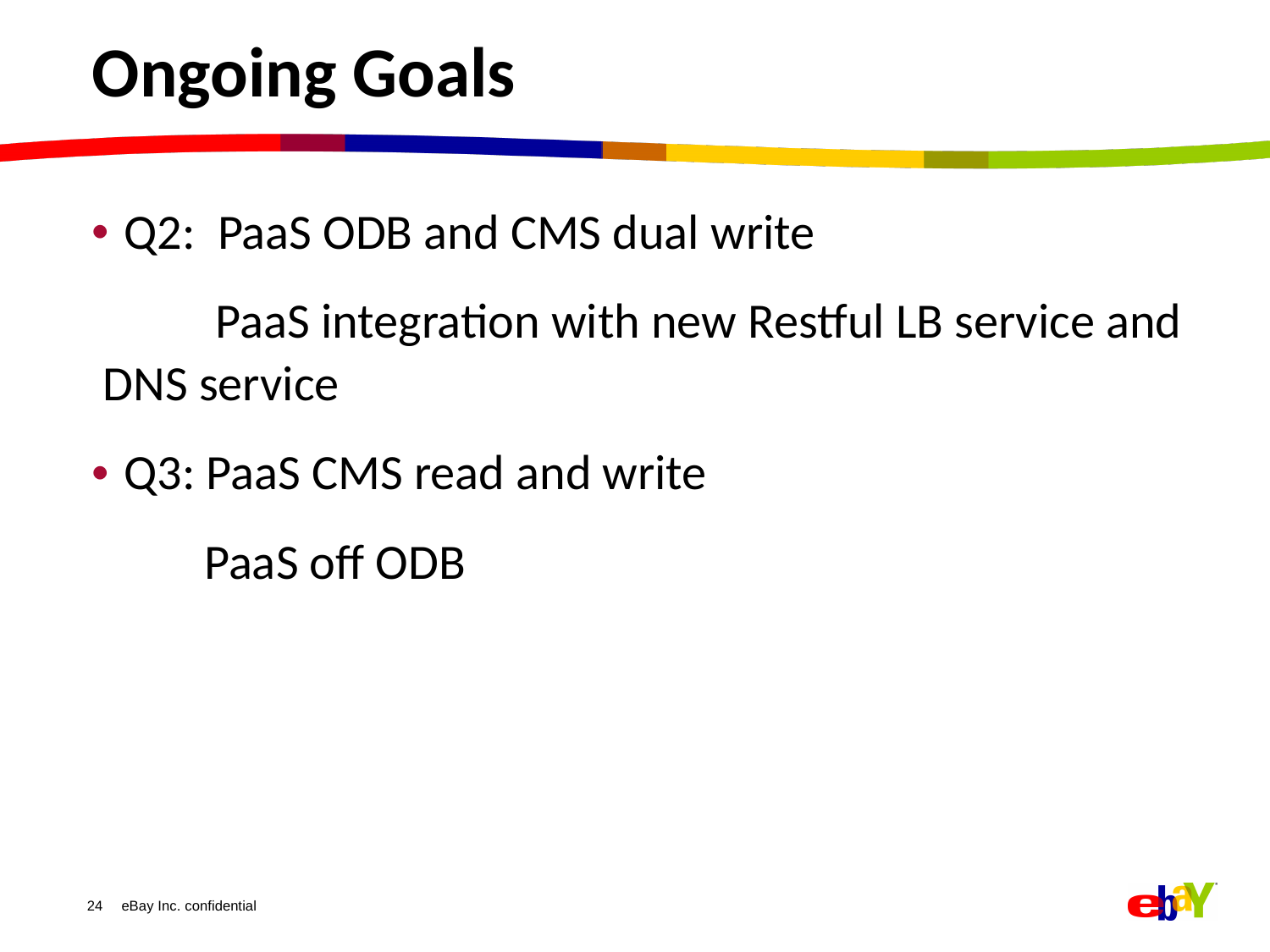

# Ongoing Goals
Q2:  PaaS ODB and CMS dual write
           PaaS integration with new Restful LB service and   DNS service
Q3: PaaS CMS read and write
          PaaS off ODB

24